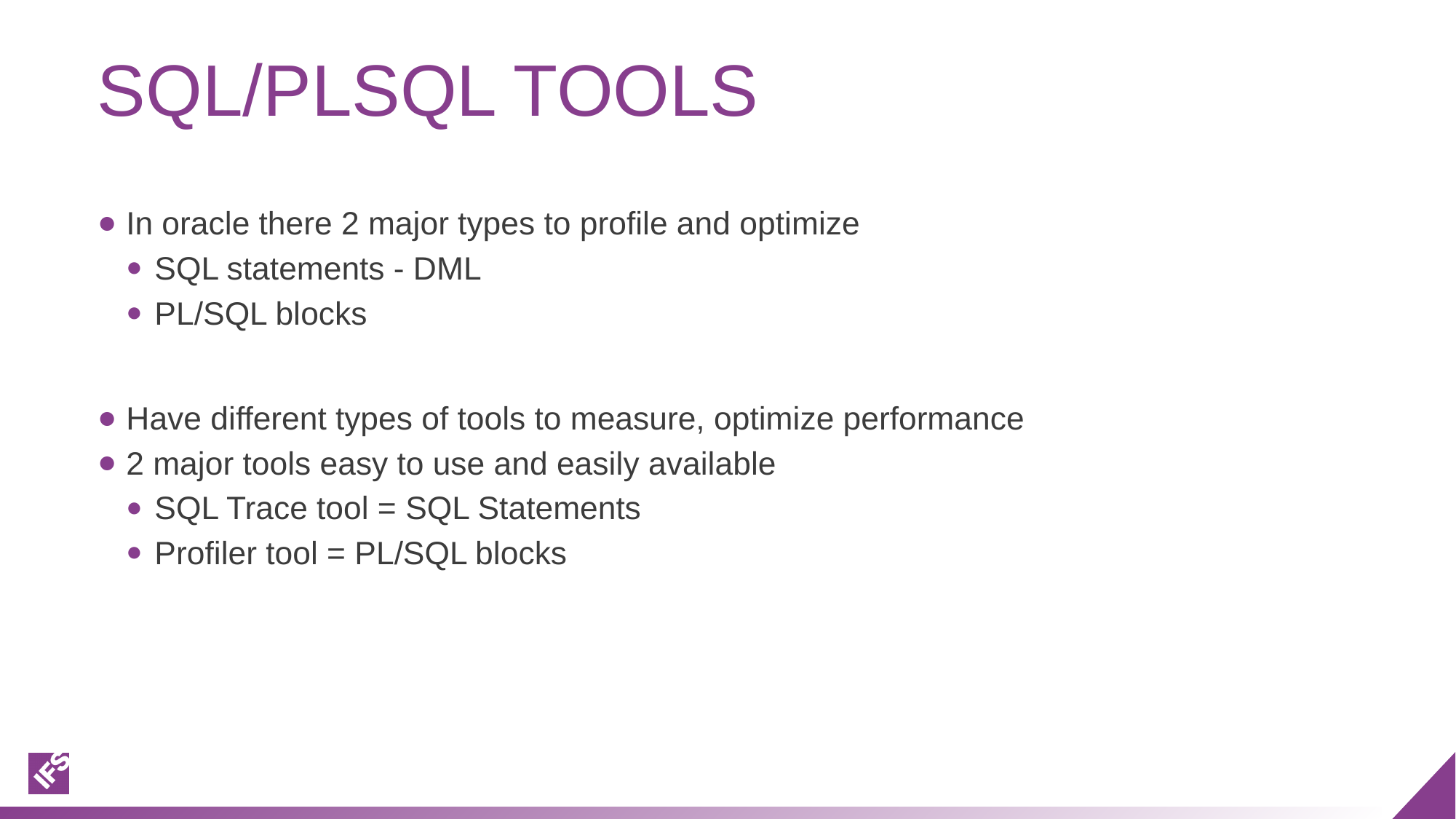

# Sql/plsql tools

In oracle there 2 major types to profile and optimize
SQL statements - DML
PL/SQL blocks

Have different types of tools to measure, optimize performance
2 major tools easy to use and easily available
SQL Trace tool = SQL Statements
Profiler tool = PL/SQL blocks